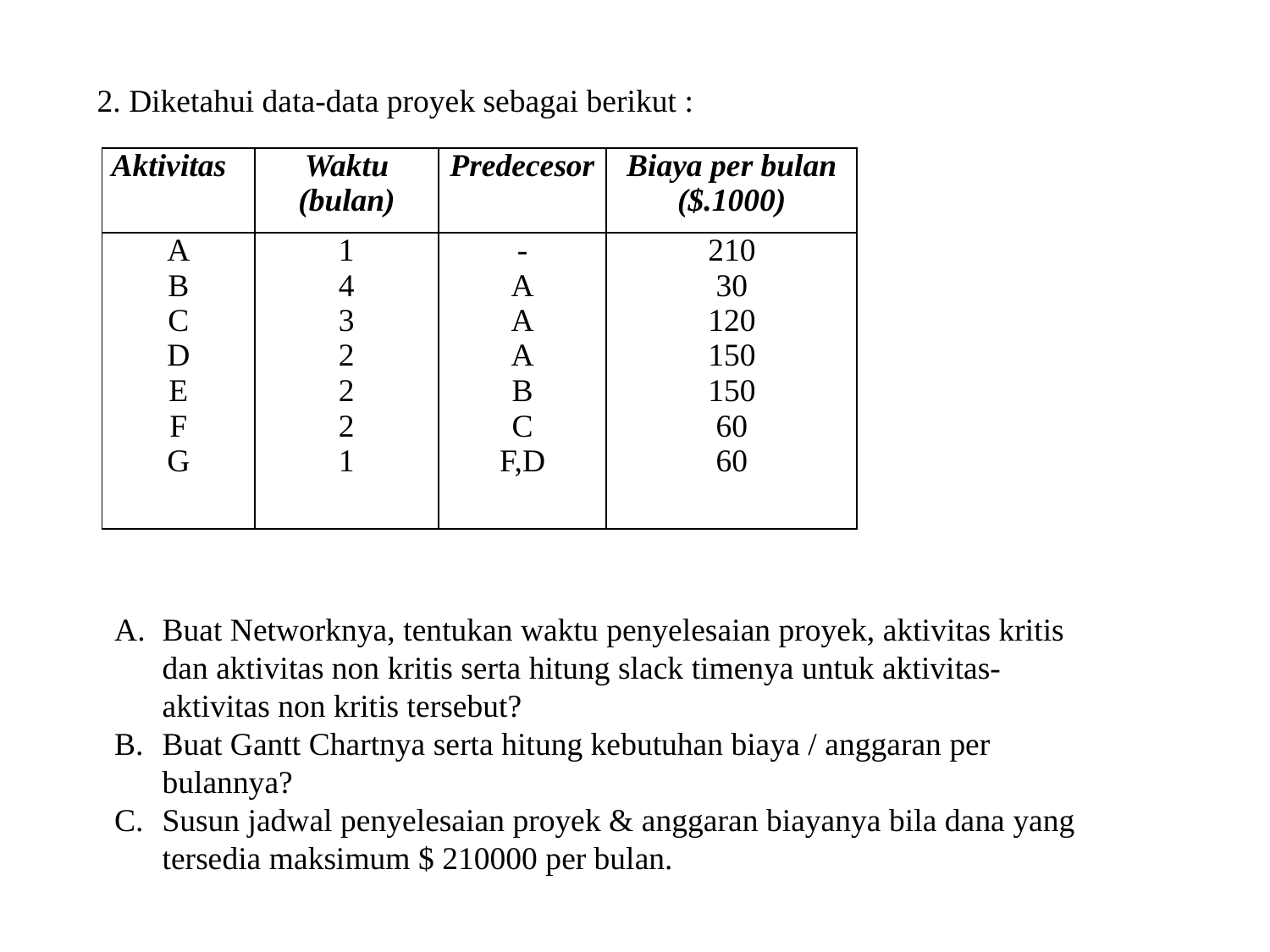

2. Diketahui data-data proyek sebagai berikut :
| Aktivitas | Waktu (bulan) | Predecesor | Biaya per bulan ($.1000) |
| --- | --- | --- | --- |
| A B C D E F G | 1 4 3 2 2 2 1 | - A A A B C F,D | 210 30 120 150 150 60 60 |
Buat Networknya, tentukan waktu penyelesaian proyek, aktivitas kritis dan aktivitas non kritis serta hitung slack timenya untuk aktivitas-aktivitas non kritis tersebut?
Buat Gantt Chartnya serta hitung kebutuhan biaya / anggaran per bulannya?
Susun jadwal penyelesaian proyek & anggaran biayanya bila dana yang tersedia maksimum $ 210000 per bulan.